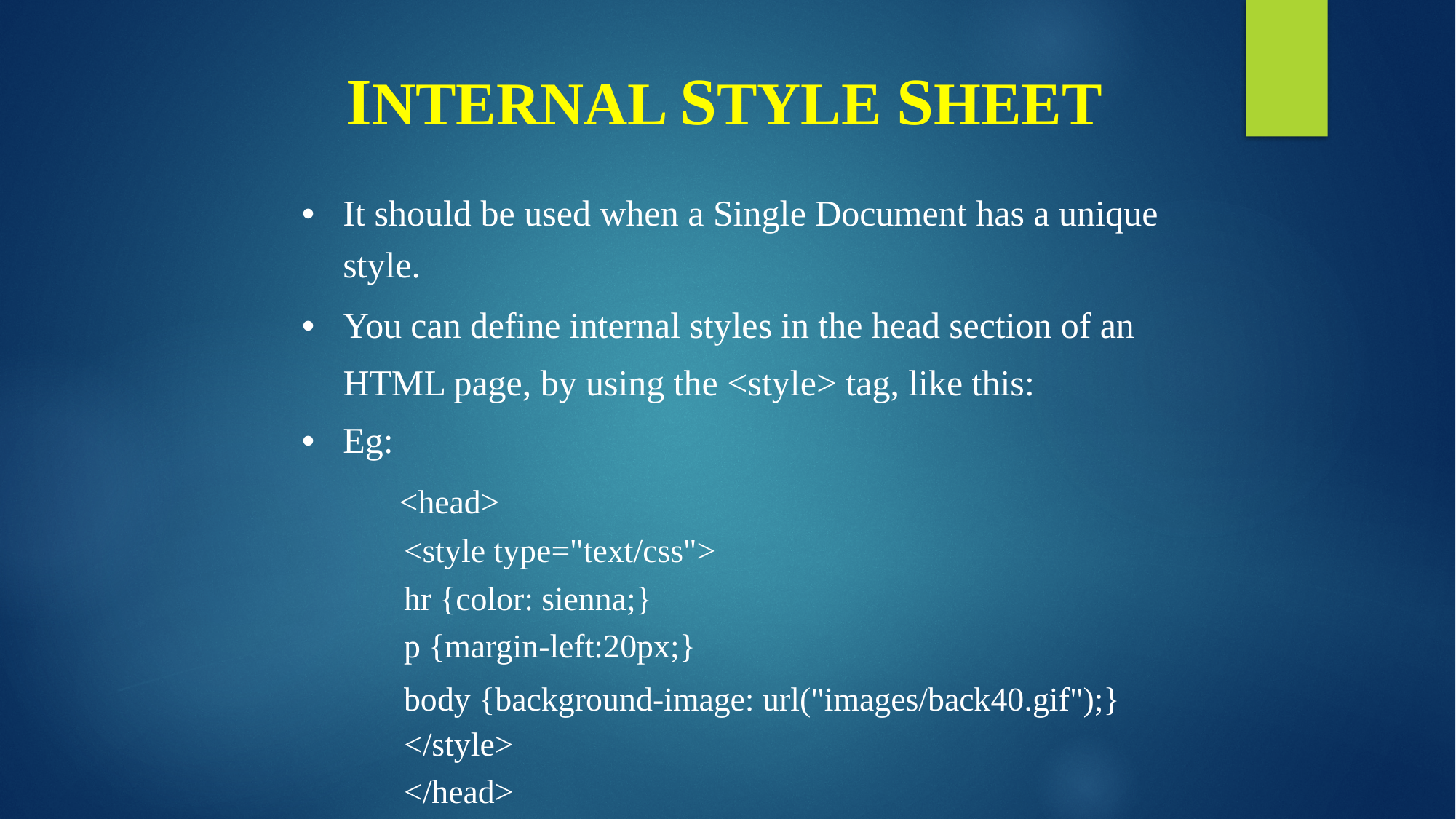

INTERNAL STYLE SHEET
•  It should be used when a Single Document has a unique
style.
•  You can define internal styles in the head section of an
HTML page, by using the
•  Eg:
<head>
<style type="text/css">
hr {color: sienna;}
p {margin-left:20px;}
<style>
tag,
like
this:
body {background-image:
</style>
</head>
url("images/back40.gif");}